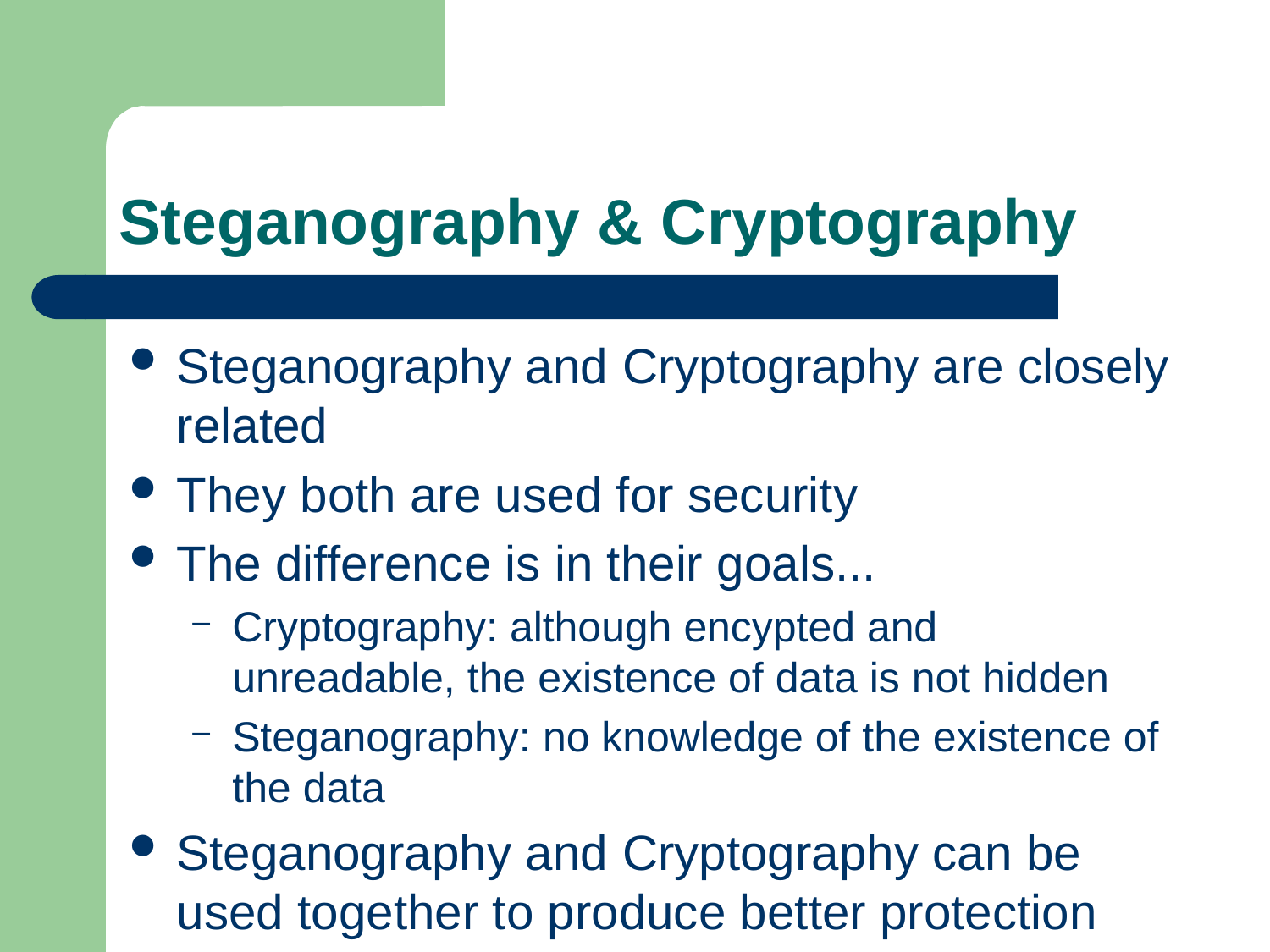

# Steganography & Cryptography
Steganography and Cryptography are closely related
They both are used for security
The difference is in their goals...
Cryptography: although encypted and unreadable, the existence of data is not hidden
Steganography: no knowledge of the existence of the data
Steganography and Cryptography can be used together to produce better protection